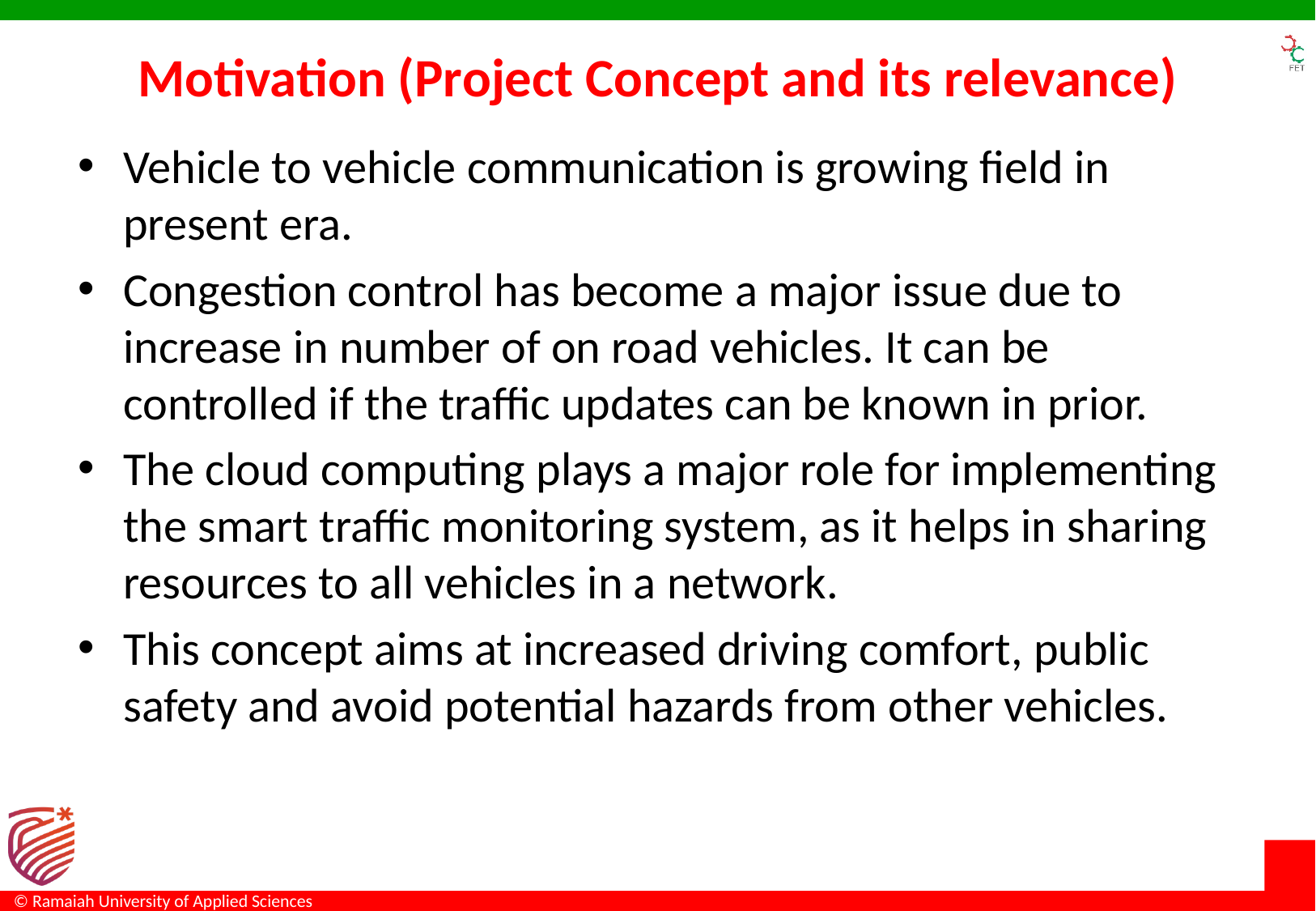

# Motivation (Project Concept and its relevance)
Vehicle to vehicle communication is growing field in present era.
Congestion control has become a major issue due to increase in number of on road vehicles. It can be controlled if the traffic updates can be known in prior.
The cloud computing plays a major role for implementing the smart traffic monitoring system, as it helps in sharing resources to all vehicles in a network.
This concept aims at increased driving comfort, public safety and avoid potential hazards from other vehicles.